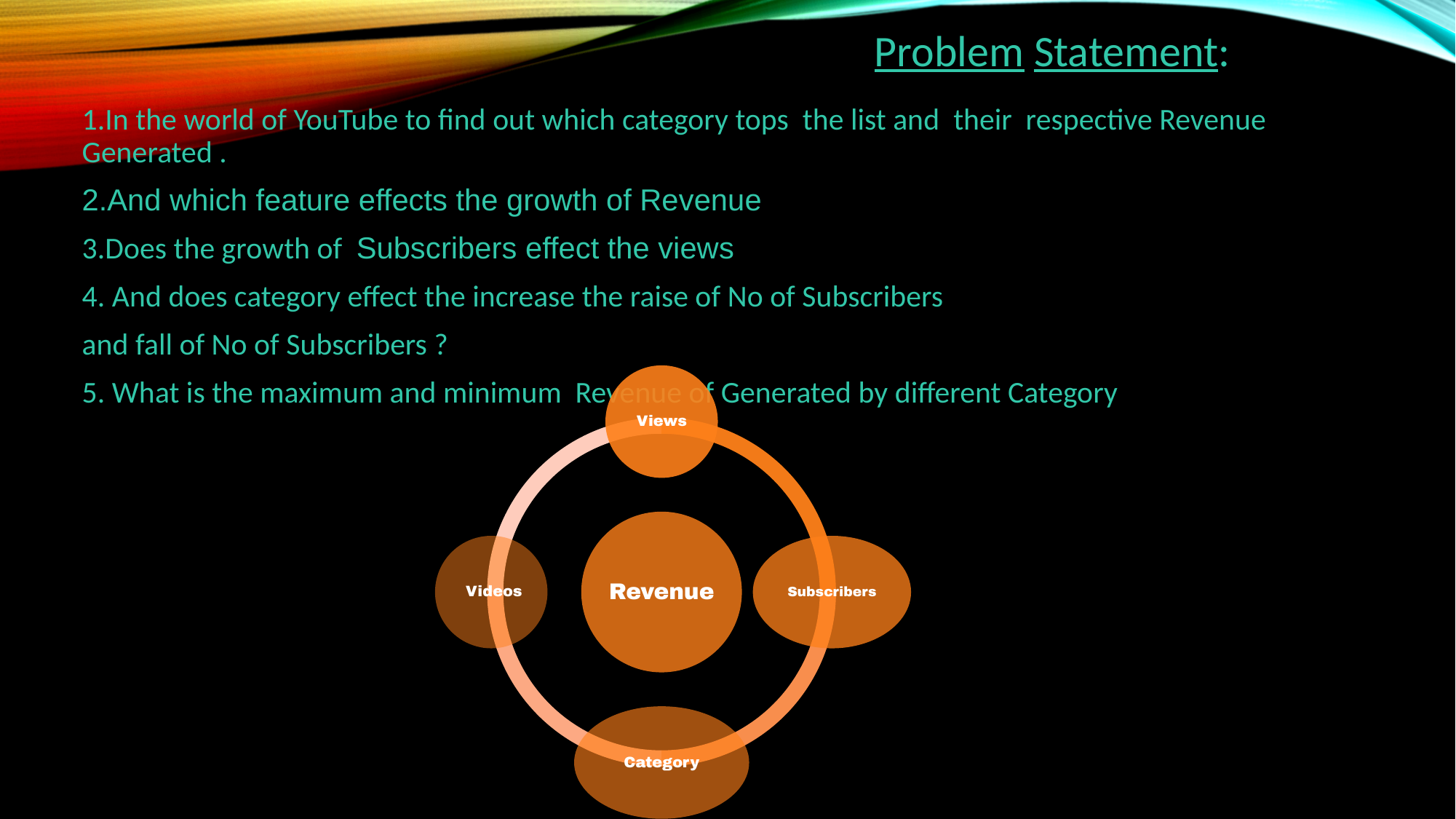

# Problem Statement:
1.In the world of YouTube to find out which category tops  the list and  their  respective Revenue Generated .
2.And which feature effects the growth of Revenue
3.Does the growth of  Subscribers effect the views
4. And does category effect the increase the raise of No of Subscribers
and fall of No of Subscribers ?
5. What is the maximum and minimum  Revenue of Generated by different Category
Revenue
Views
Subscribers
Category
 Videos